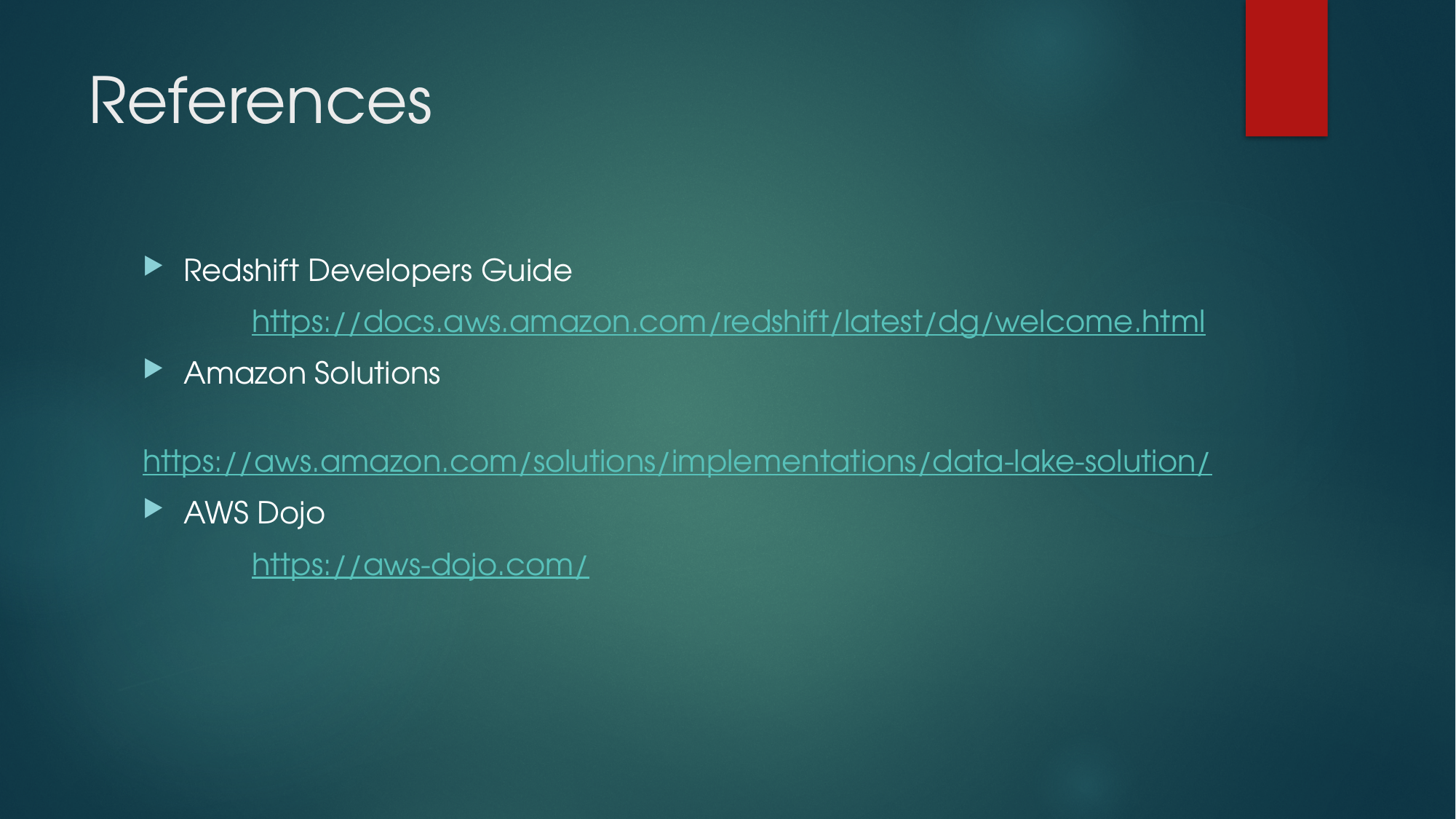

# References
Redshift Developers Guide
	https://docs.aws.amazon.com/redshift/latest/dg/welcome.html
Amazon Solutions
	https://aws.amazon.com/solutions/implementations/data-lake-solution/
AWS Dojo
	https://aws-dojo.com/